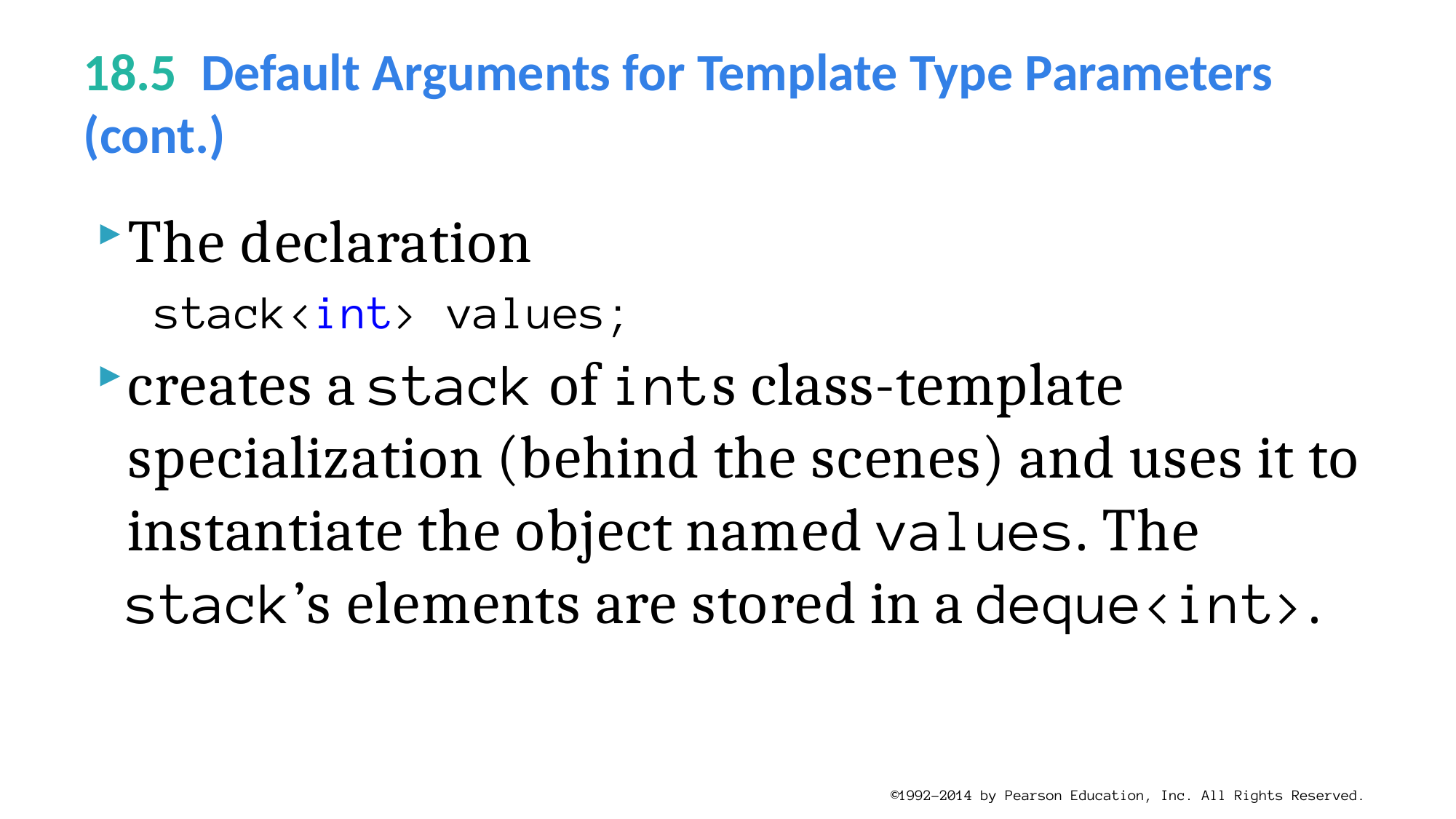

# 18.5  Default Arguments for Template Type Parameters (cont.)
The declaration
stack<int> values;
creates a stack of ints class-template specialization (behind the scenes) and uses it to instantiate the object named values. The stack’s elements are stored in a deque<int>.
©1992-2014 by Pearson Education, Inc. All Rights Reserved.